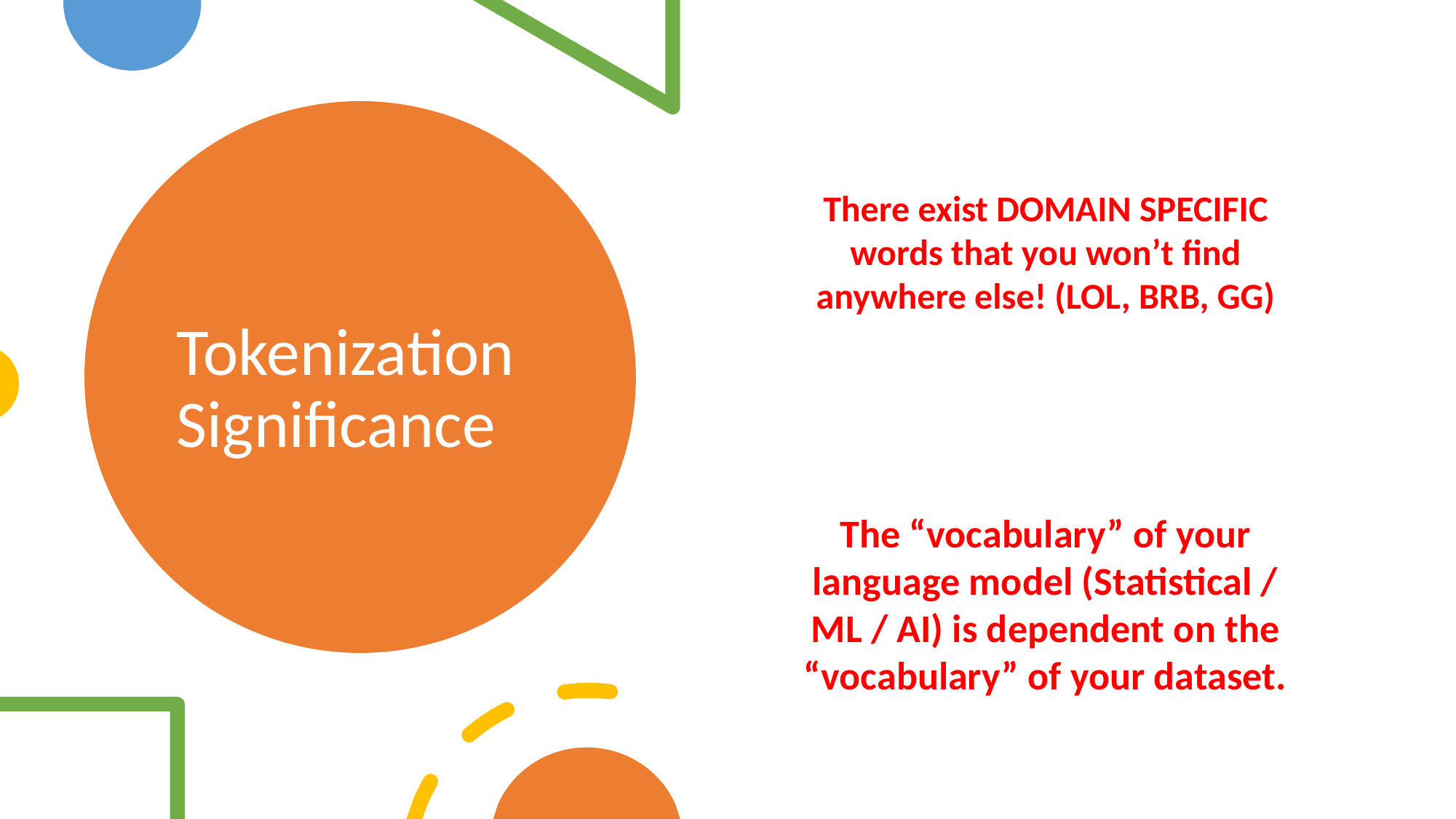

There exist DOMAIN SPECIFIC
words that you won’t find anywhere else! (LOL, BRB, GG)

# Tokenization Significance

The “vocabulary” of your language model (Statistical / ML / AI) is dependent on the “vocabulary” of your dataset.